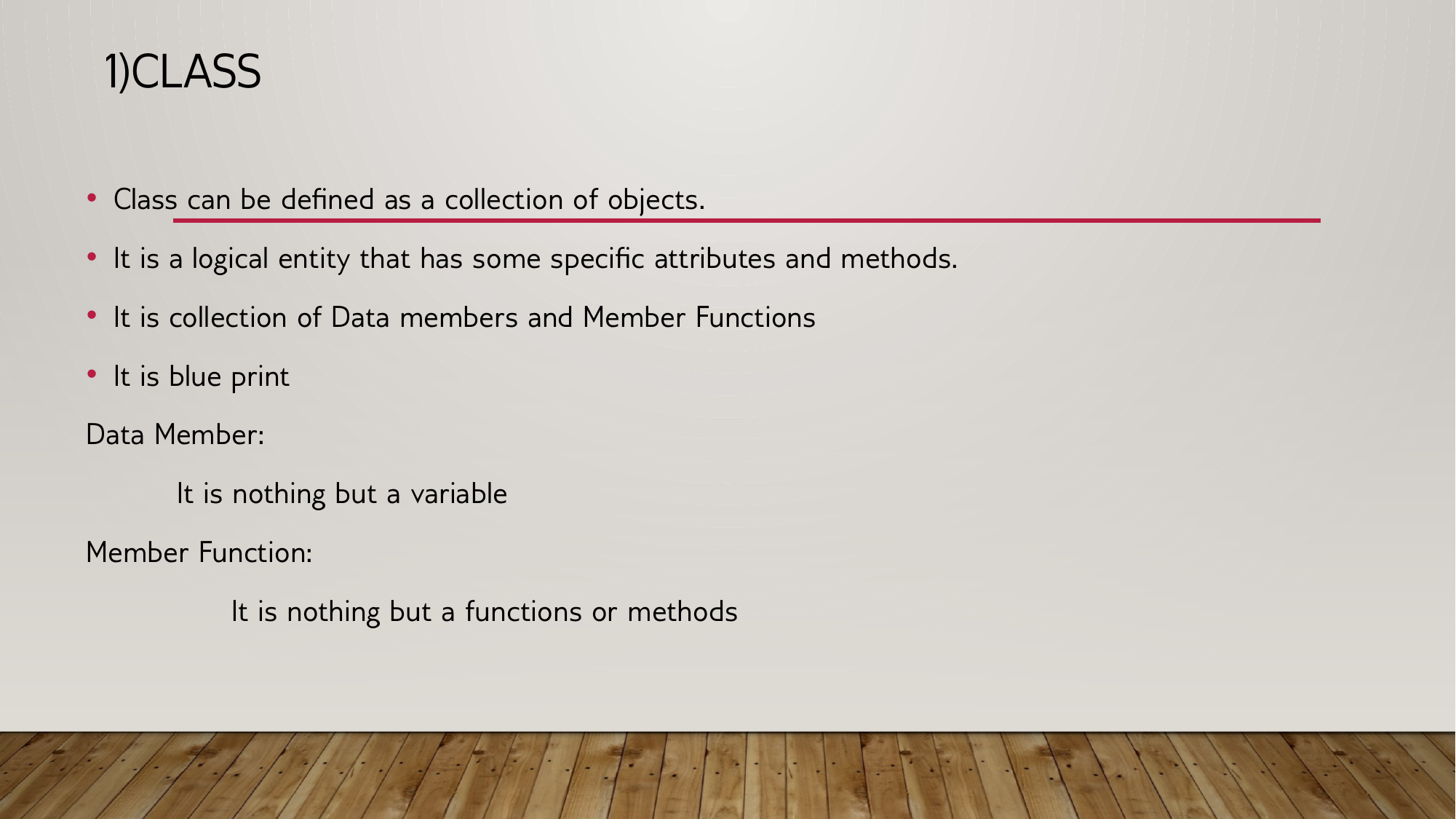

# 1)Class
Class can be defined as a collection of objects.
It is a logical entity that has some specific attributes and methods.
It is collection of Data members and Member Functions
It is blue print
Data Member:
          It is nothing but a variable
Member Function:
                It is nothing but a functions or methods